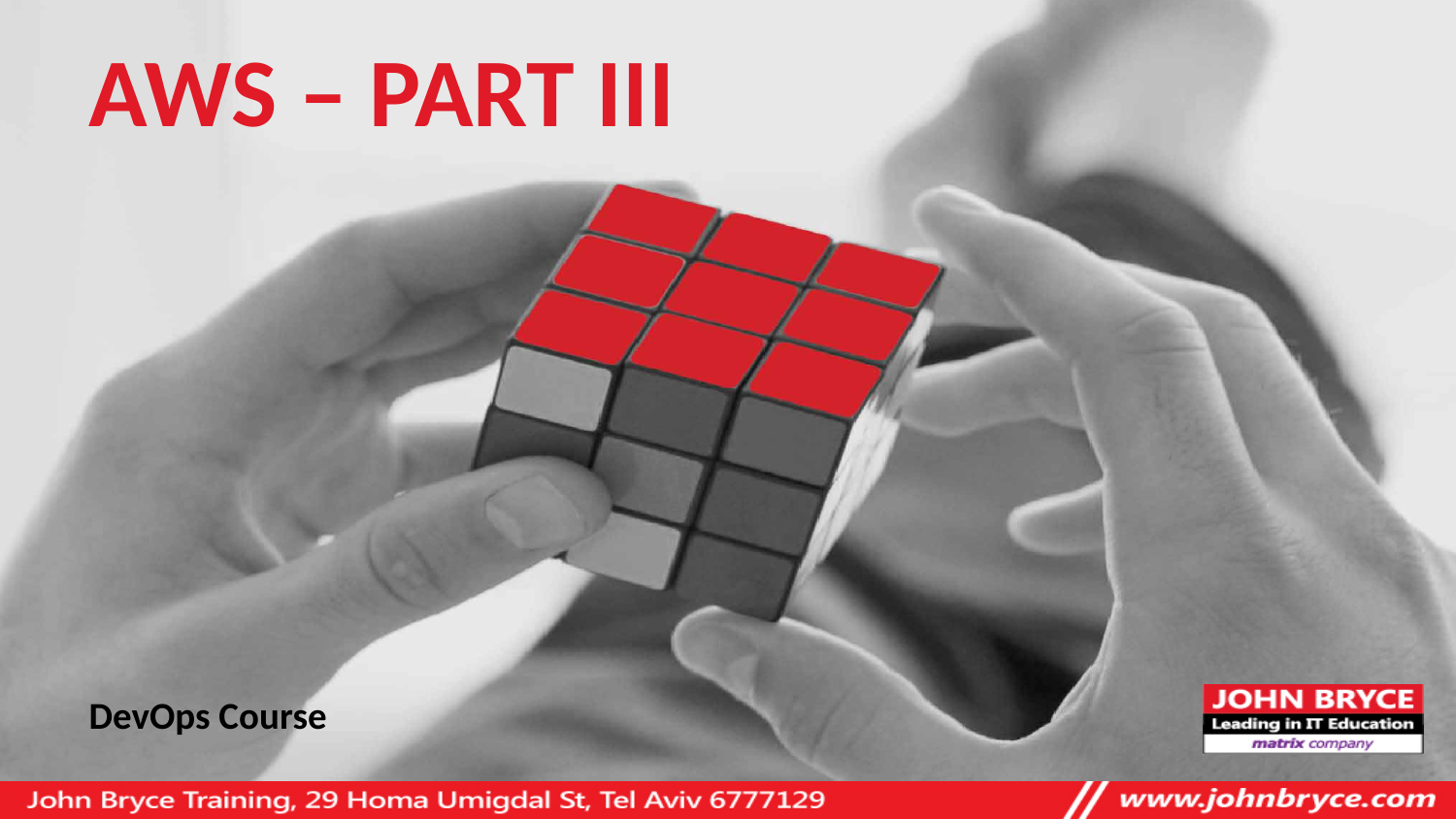

# AWS – PART III
DevOps Course